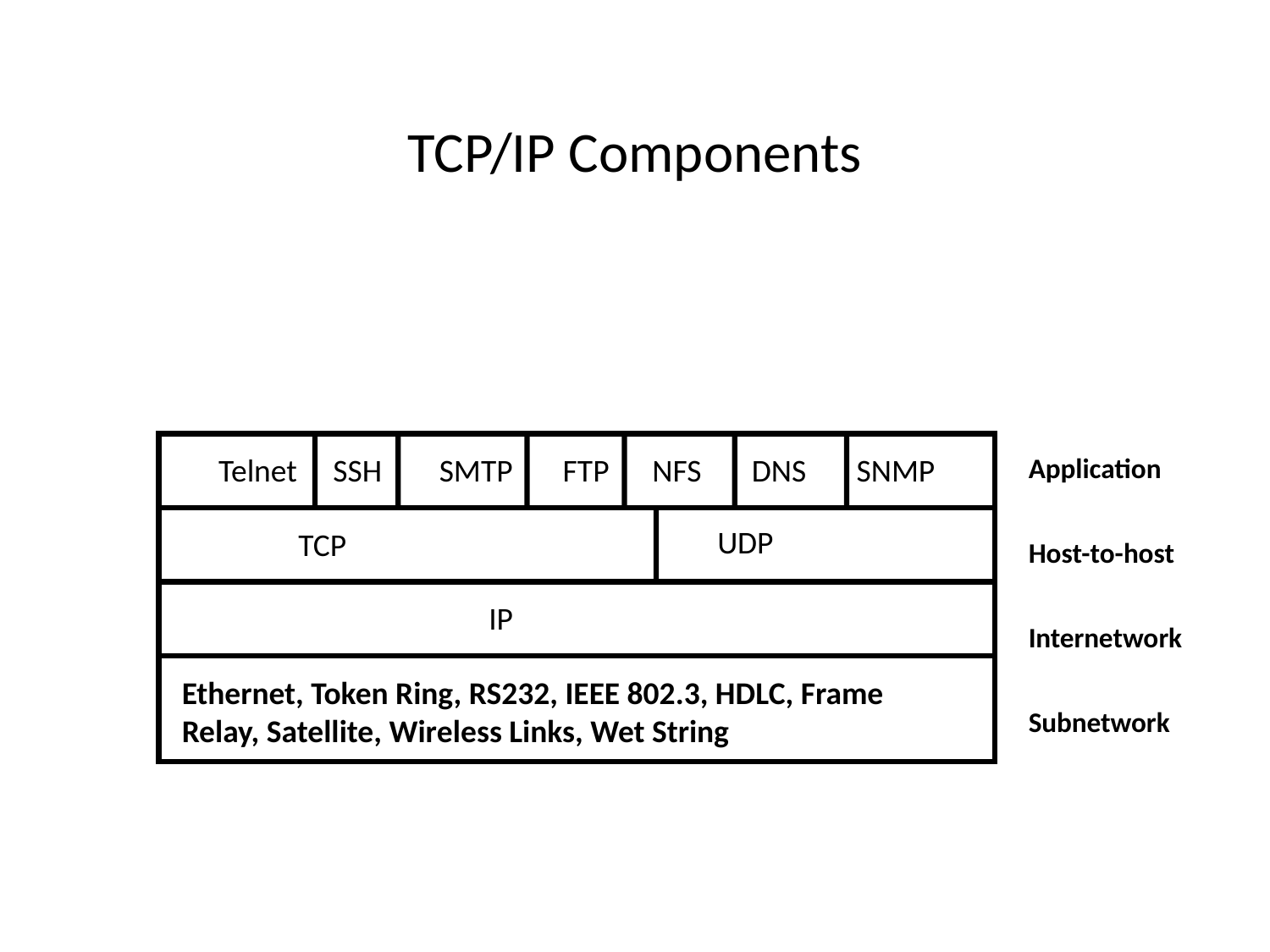

TCP/IP Components

           Telnet     SSH        SMTP       FTP      NFS       DNS       SNMP
Application

UDP
TCP
Host-to-host

IP
Internetwork

Ethernet, Token Ring, RS232, IEEE 802.3, HDLC, Frame Relay, Satellite, Wireless Links, Wet String
Subnetwork